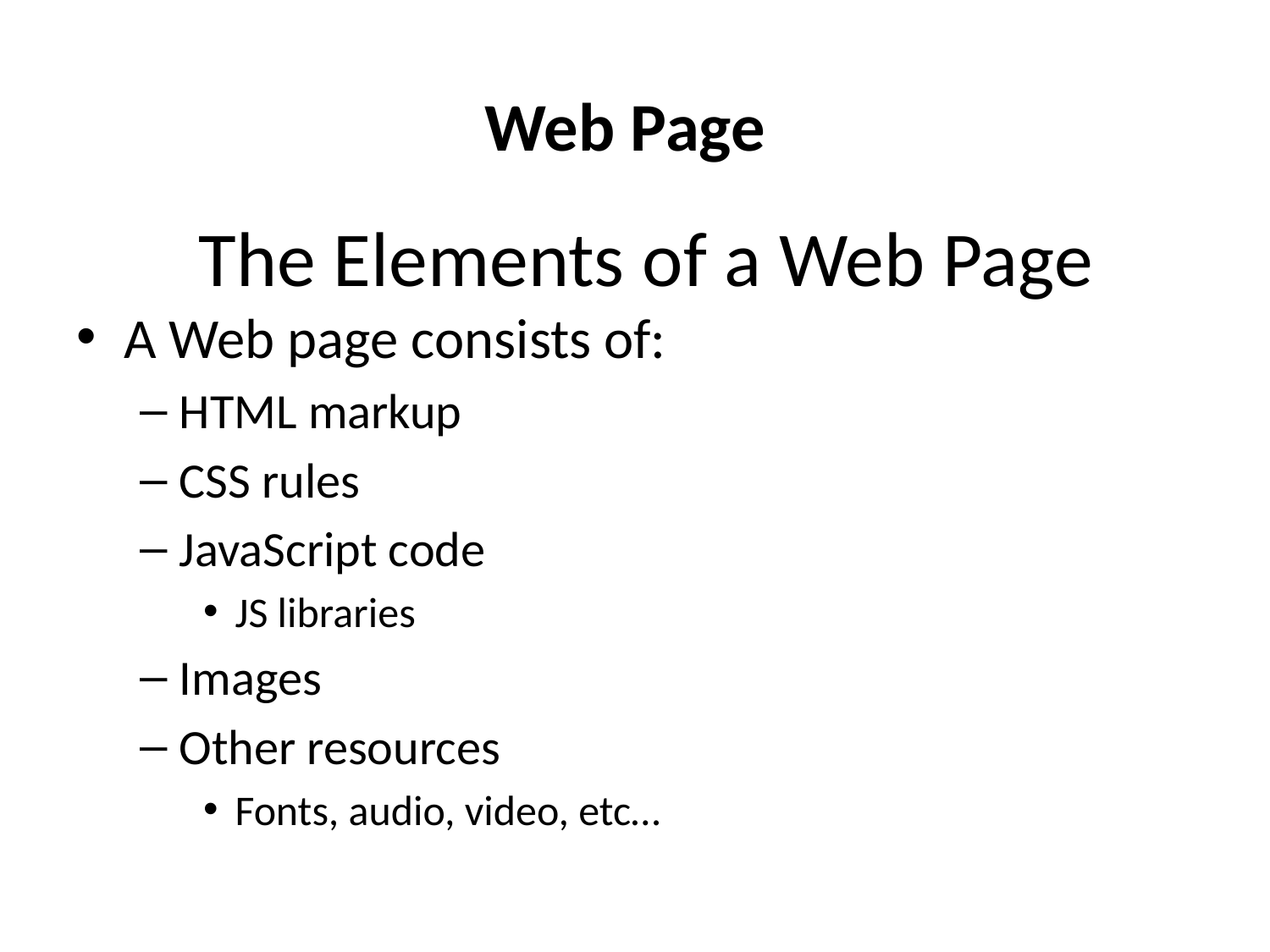

Web Page
# The Elements of a Web Page
A Web page consists of:
HTML markup
CSS rules
JavaScript code
JS libraries
Images
Other resources
Fonts, audio, video, etc…